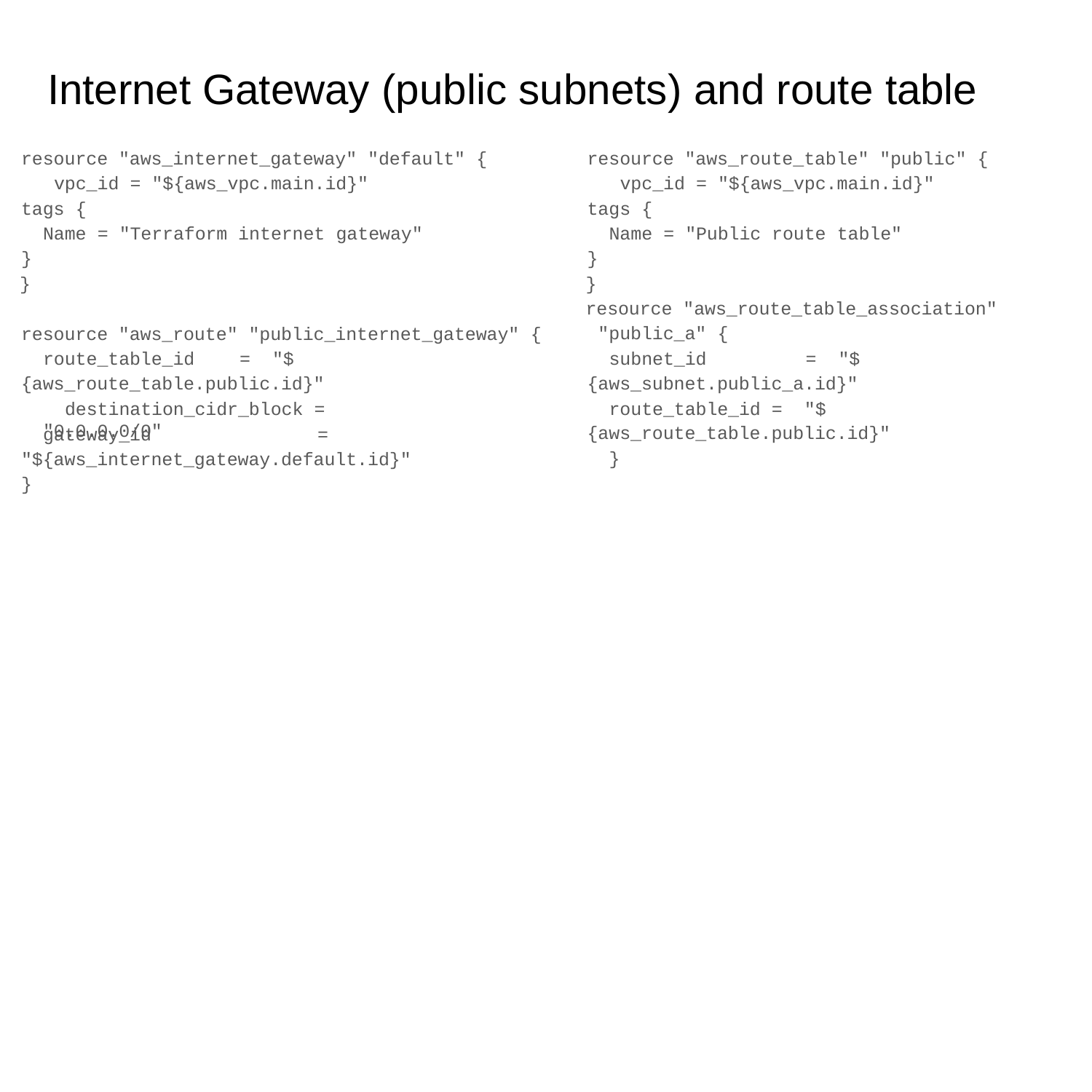

# Internet Gateway (public subnets) and route table
resource "aws_internet_gateway" "default" {  vpc_id = "${aws_vpc.main.id}"
tags {
Name = "Terraform internet gateway"
}
}
resource "aws_route_table" "public" {  vpc_id = "${aws_vpc.main.id}"
tags {
Name = "Public route table"
}
}
resource "aws_route_table_association"  "public_a" {
resource "aws_route" "public_internet_gateway" {
route_table_id	=  "${aws_route_table.public.id}"
destination_cidr_block = "0.0.0.0/0"
subnet_id	=  "${aws_subnet.public_a.id}"
route_table_id =  "${aws_route_table.public.id}"
}
gateway_id	=
"${aws_internet_gateway.default.id}"
}